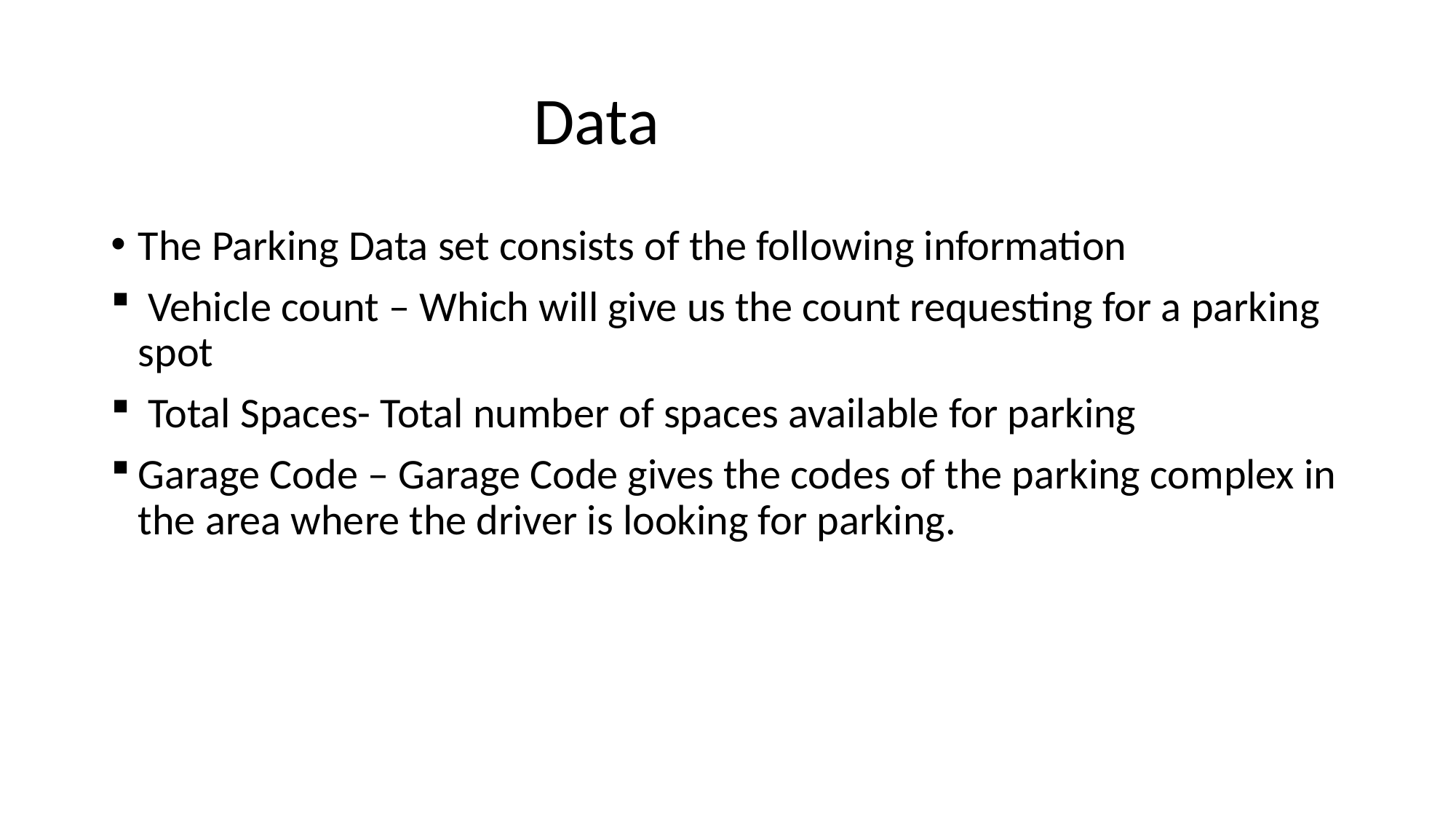

# Data
The Parking Data set consists of the following information
 Vehicle count – Which will give us the count requesting for a parking spot
 Total Spaces- Total number of spaces available for parking
Garage Code – Garage Code gives the codes of the parking complex in the area where the driver is looking for parking.